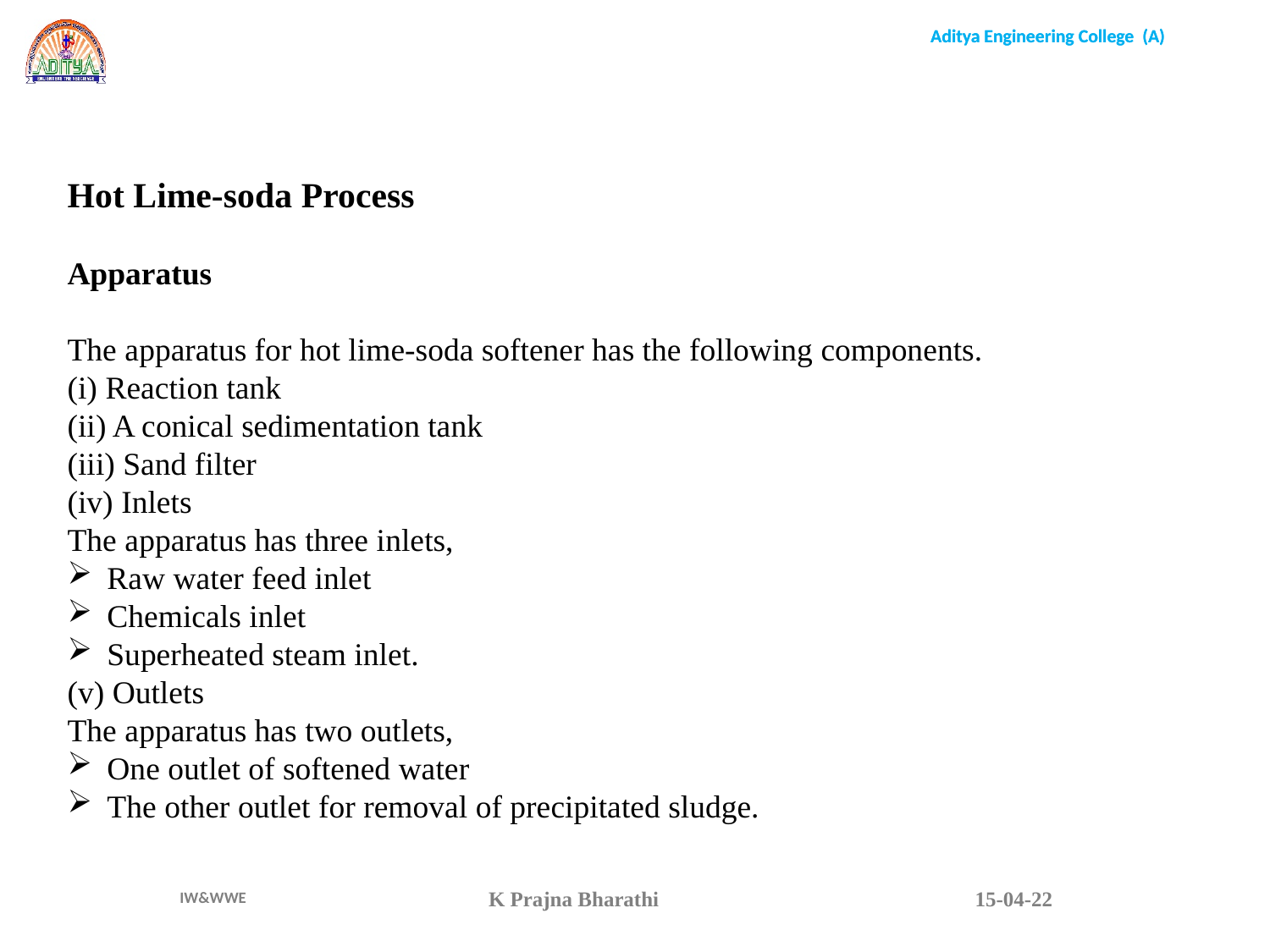

Hot Lime-soda Process

Apparatus

The apparatus for hot lime-soda softener has the following components.
(i) Reaction tank
(ii) A conical sedimentation tank
(iii) Sand filter
(iv) Inlets
The apparatus has three inlets,
Raw water feed inlet
Chemicals inlet
Superheated steam inlet.
(v) Outlets
The apparatus has two outlets,
One outlet of softened water
The other outlet for removal of precipitated sludge.
K Prajna Bharathi
15-04-22